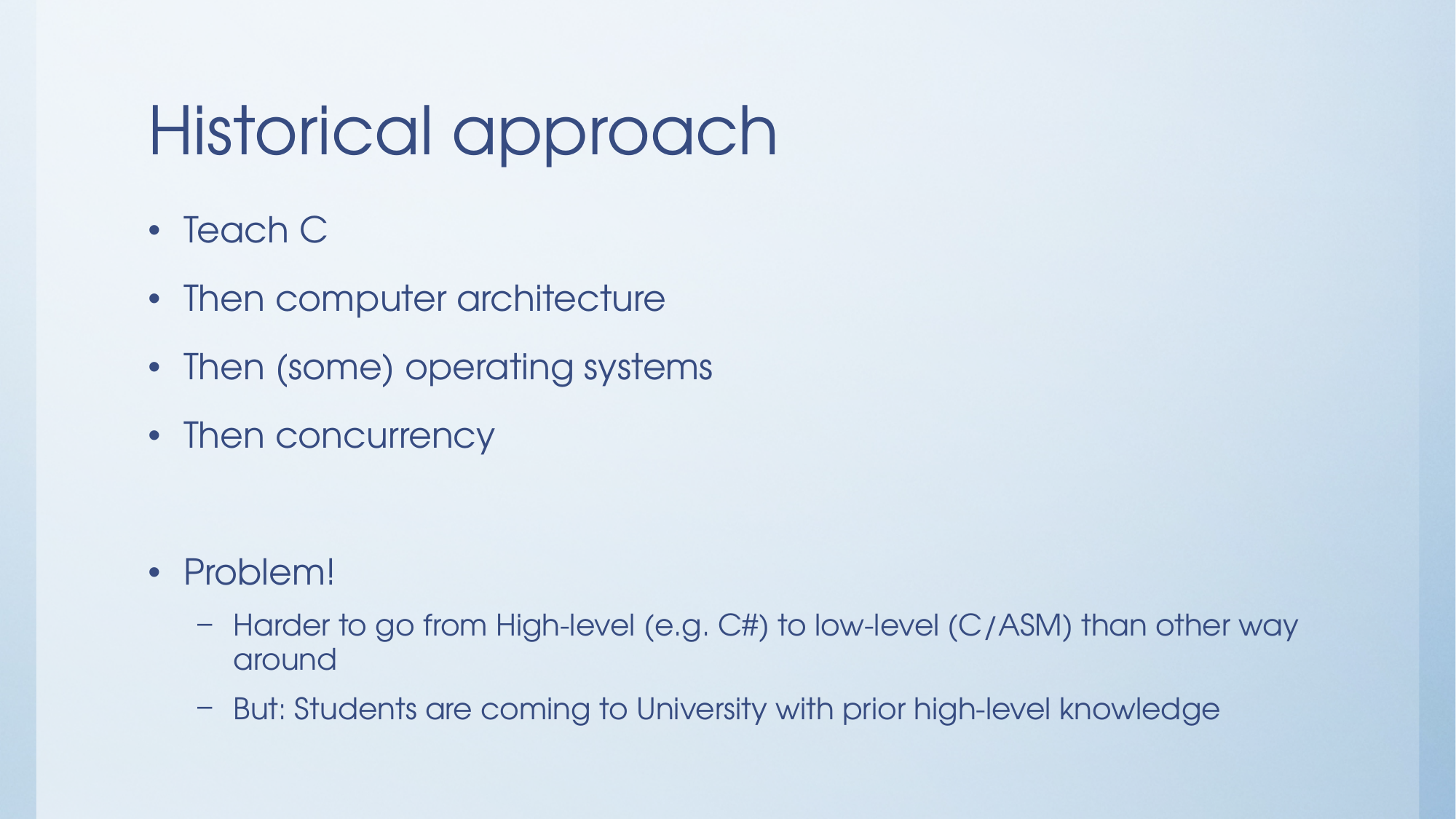

# Historical approach
Teach C
Then computer architecture
Then (some) operating systems
Then concurrency

Problem!
Harder to go from High-level (e.g. C#) to low-level (C/ASM) than other way around
But: Students are coming to University with prior high-level knowledge